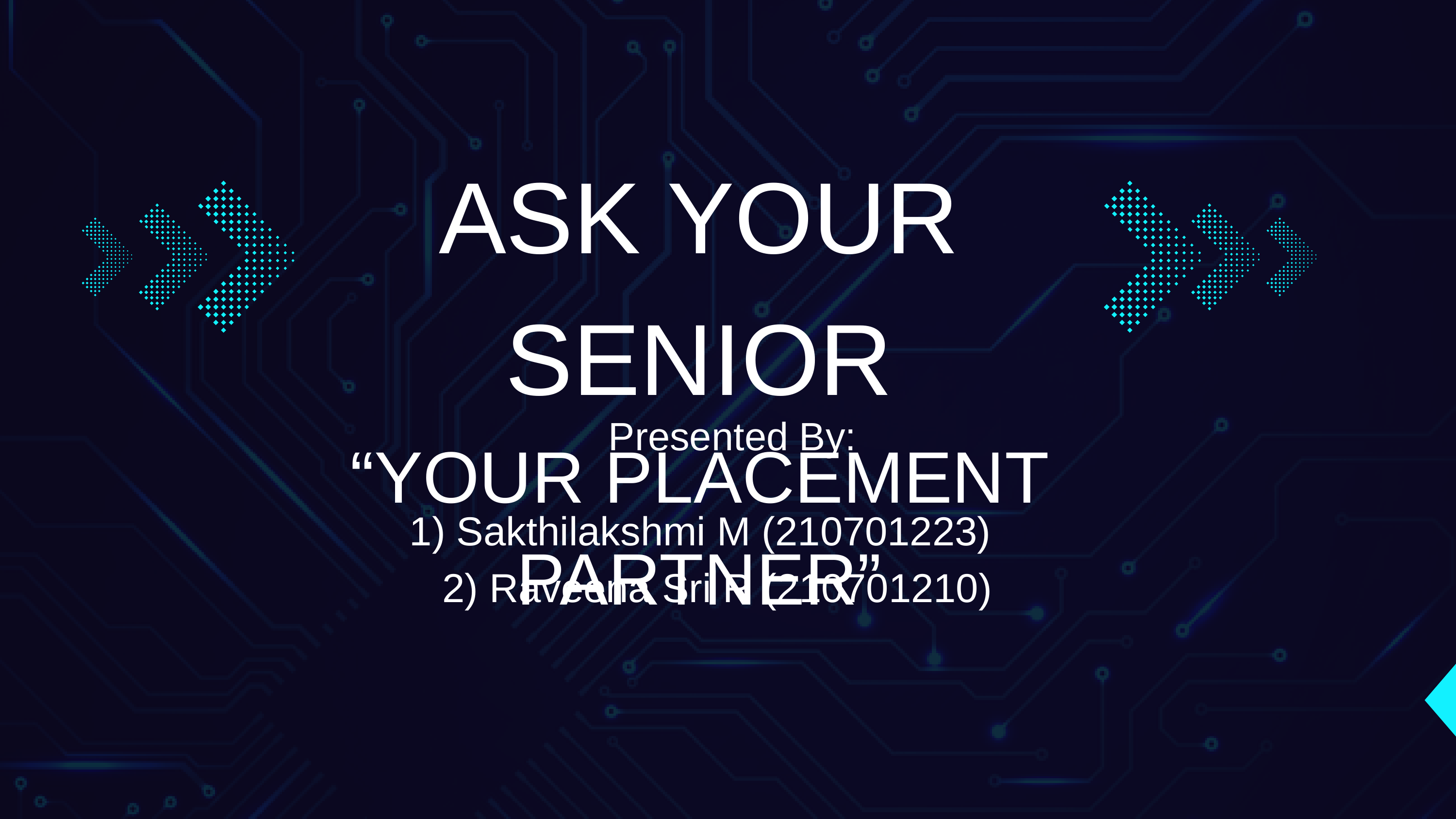

ASK YOUR SENIOR
“YOUR PLACEMENT PARTNER”

Presented By:

1) Sakthilakshmi M (210701223)
   2) Raveena Sri R (210701210)